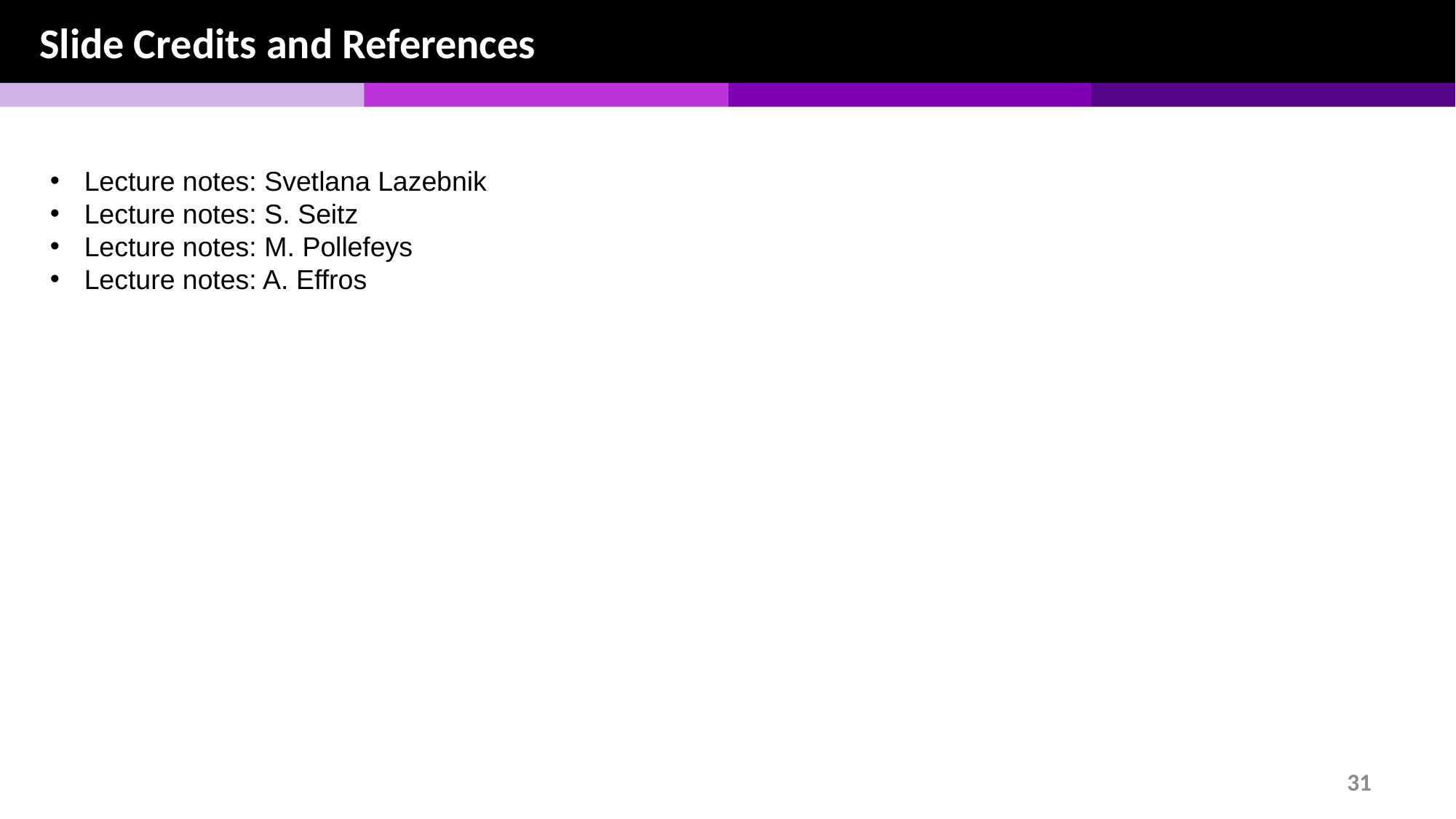

Slide Credits and References
Lecture notes: Svetlana Lazebnik
Lecture notes: S. Seitz
Lecture notes: M. Pollefeys
Lecture notes: A. Effros